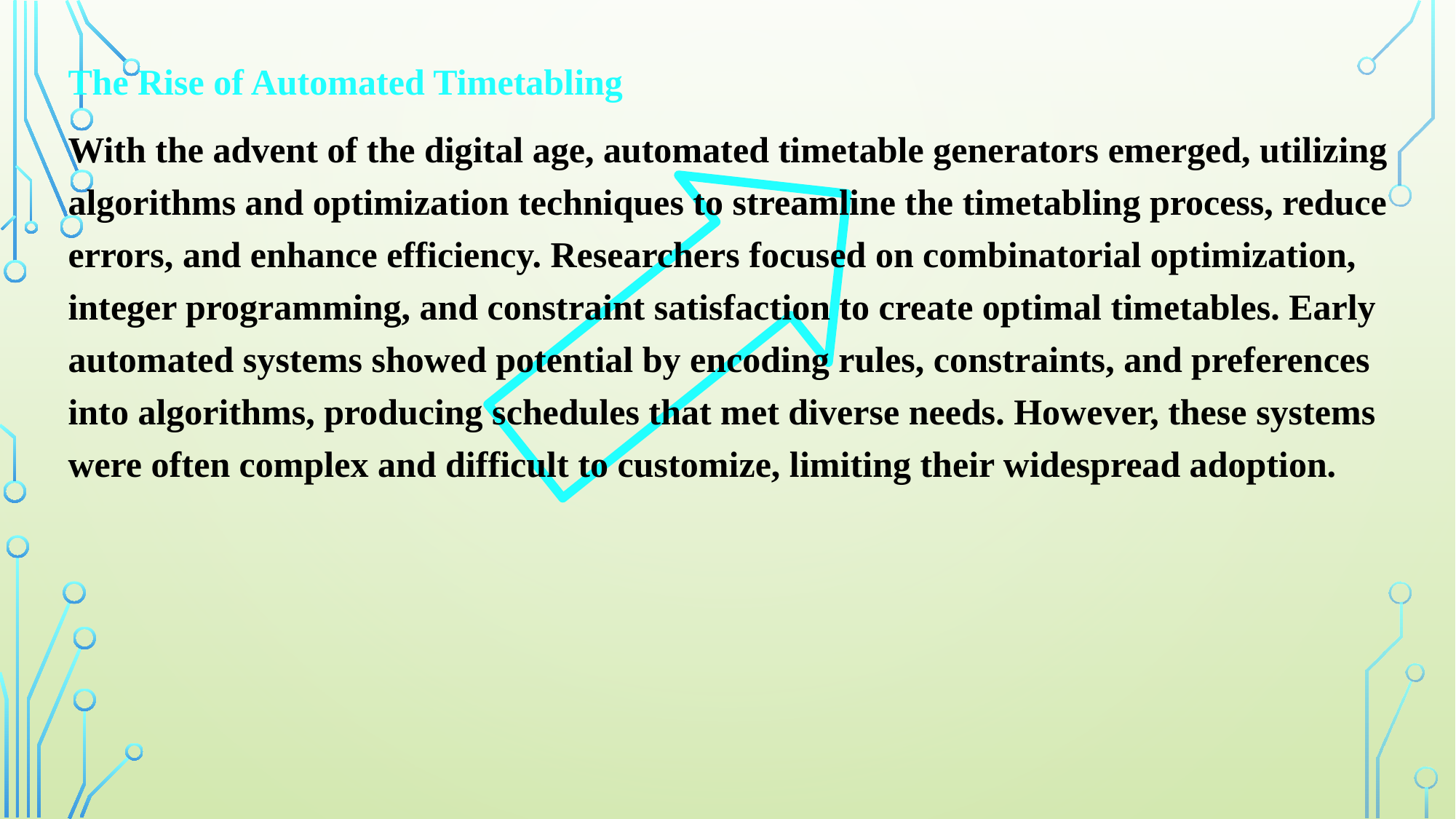

The Rise of Automated Timetabling
With the advent of the digital age, automated timetable generators emerged, utilizing algorithms and optimization techniques to streamline the timetabling process, reduce errors, and enhance efficiency. Researchers focused on combinatorial optimization, integer programming, and constraint satisfaction to create optimal timetables. Early automated systems showed potential by encoding rules, constraints, and preferences into algorithms, producing schedules that met diverse needs. However, these systems were often complex and difficult to customize, limiting their widespread adoption.